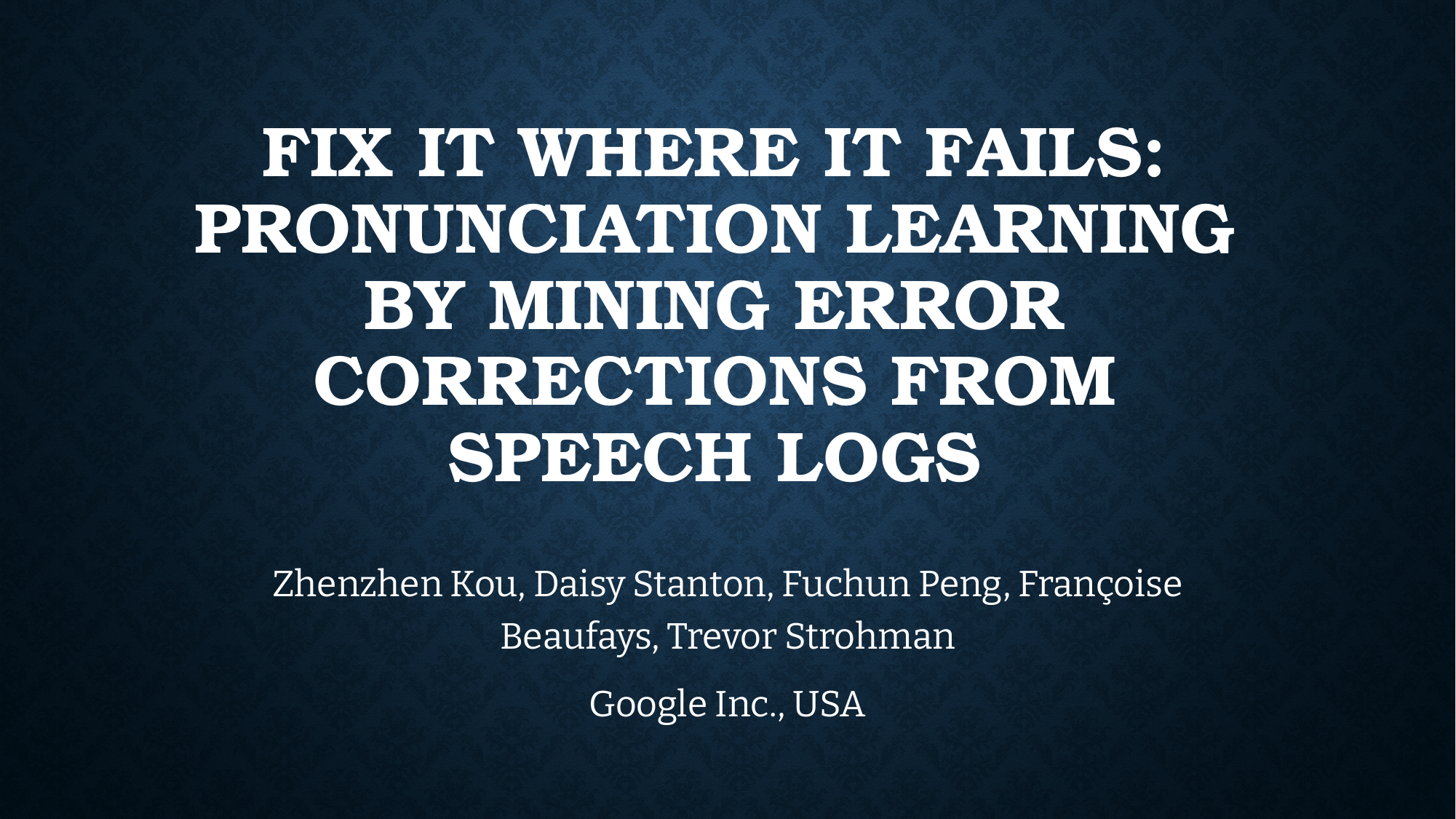

# Fix it where it fails: pronunciation learning by mining error corrections from speech logs
Zhenzhen Kou, Daisy Stanton, Fuchun Peng, Françoise Beaufays, Trevor Strohman
Google Inc., USA